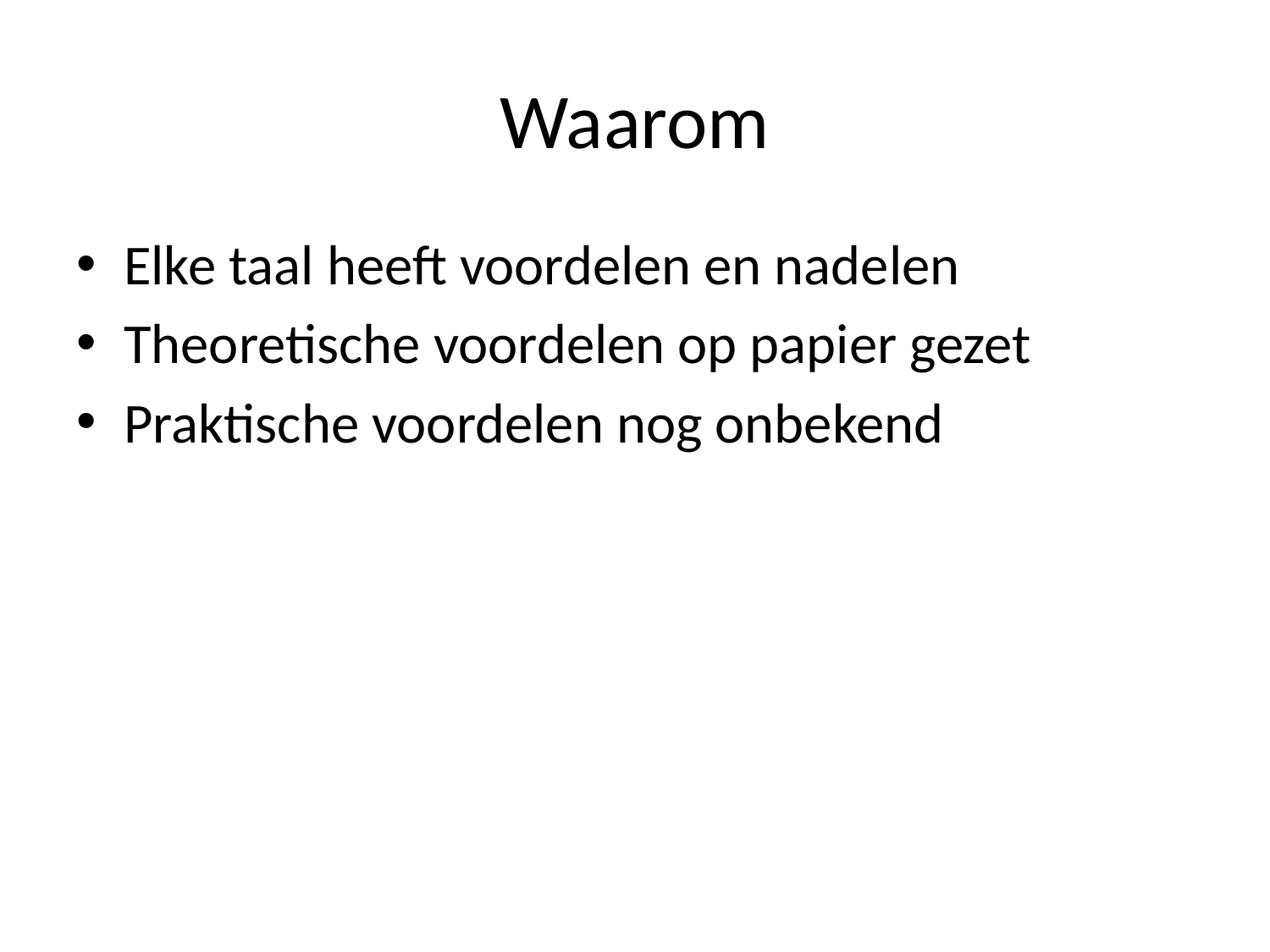

# Waarom
Elke taal heeft voordelen en nadelen
Theoretische voordelen op papier gezet
Praktische voordelen nog onbekend